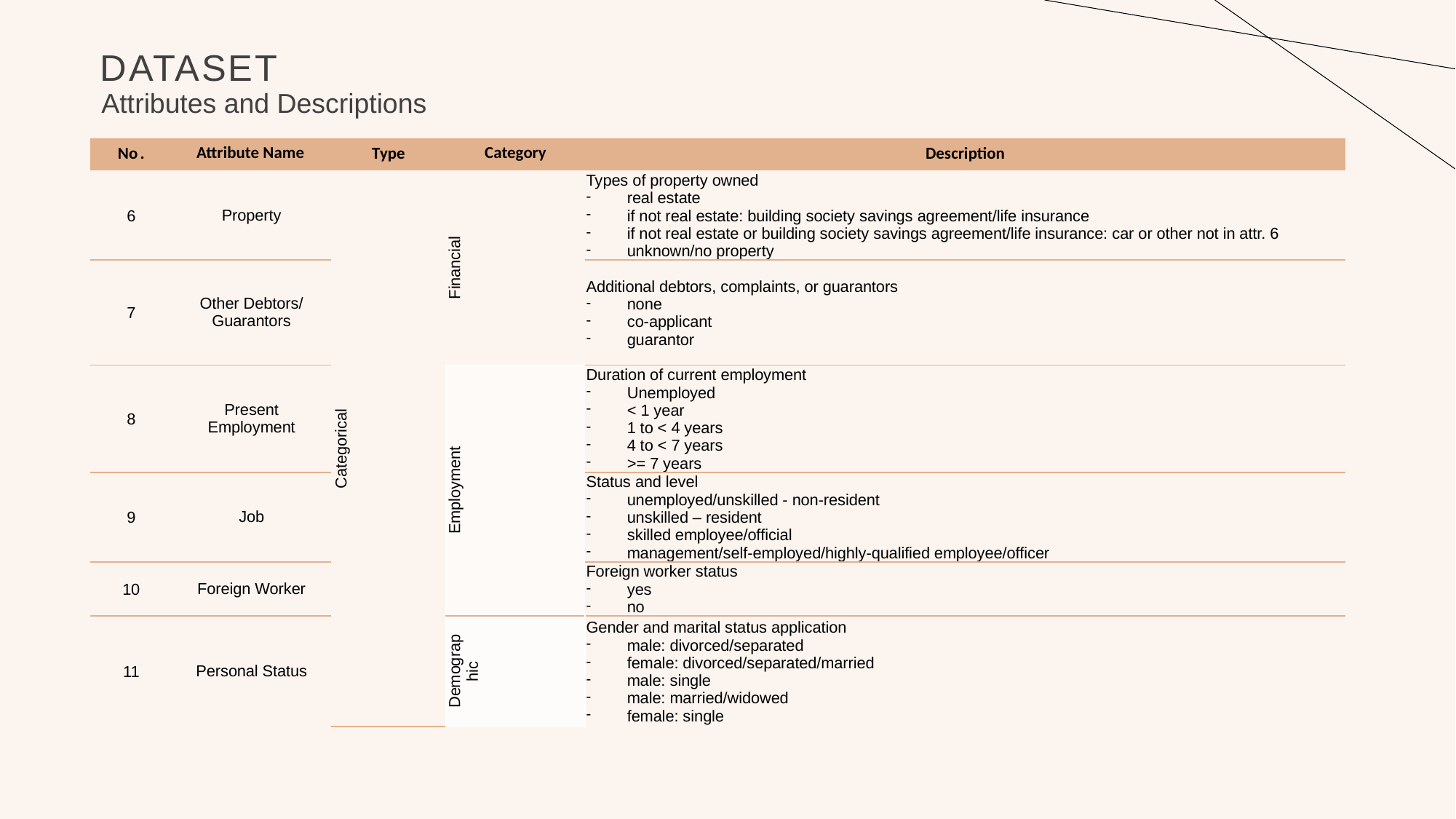

# DATASET
Attributes and Descriptions
| No . | Attribute Name | Type | Category | Description |
| --- | --- | --- | --- | --- |
| 6 | Property | Categorical | Financial | Types of property owned real estate if not real estate: building society savings agreement/life insurance if not real estate or building society savings agreement/life insurance: car or other not in attr. 6 unknown/no property |
| 7 | Other Debtors/ Guarantors |  |  | Additional debtors, complaints, or guarantors none co-applicant guarantor |
| 8 | Present Employment |  | Employment | Duration of current employment Unemployed < 1 year 1 to < 4 years 4 to < 7 years >= 7 years |
| 9 | Job |  |  | Status and level unemployed/unskilled - non-resident unskilled – resident skilled employee/official management/self-employed/highly-qualified employee/officer |
| 10 | Foreign Worker |  |  | Foreign worker status yes no |
| 11 | Personal Status |  | Demographic | Gender and marital status application male: divorced/separated female: divorced/separated/married male: single male: married/widowed female: single |